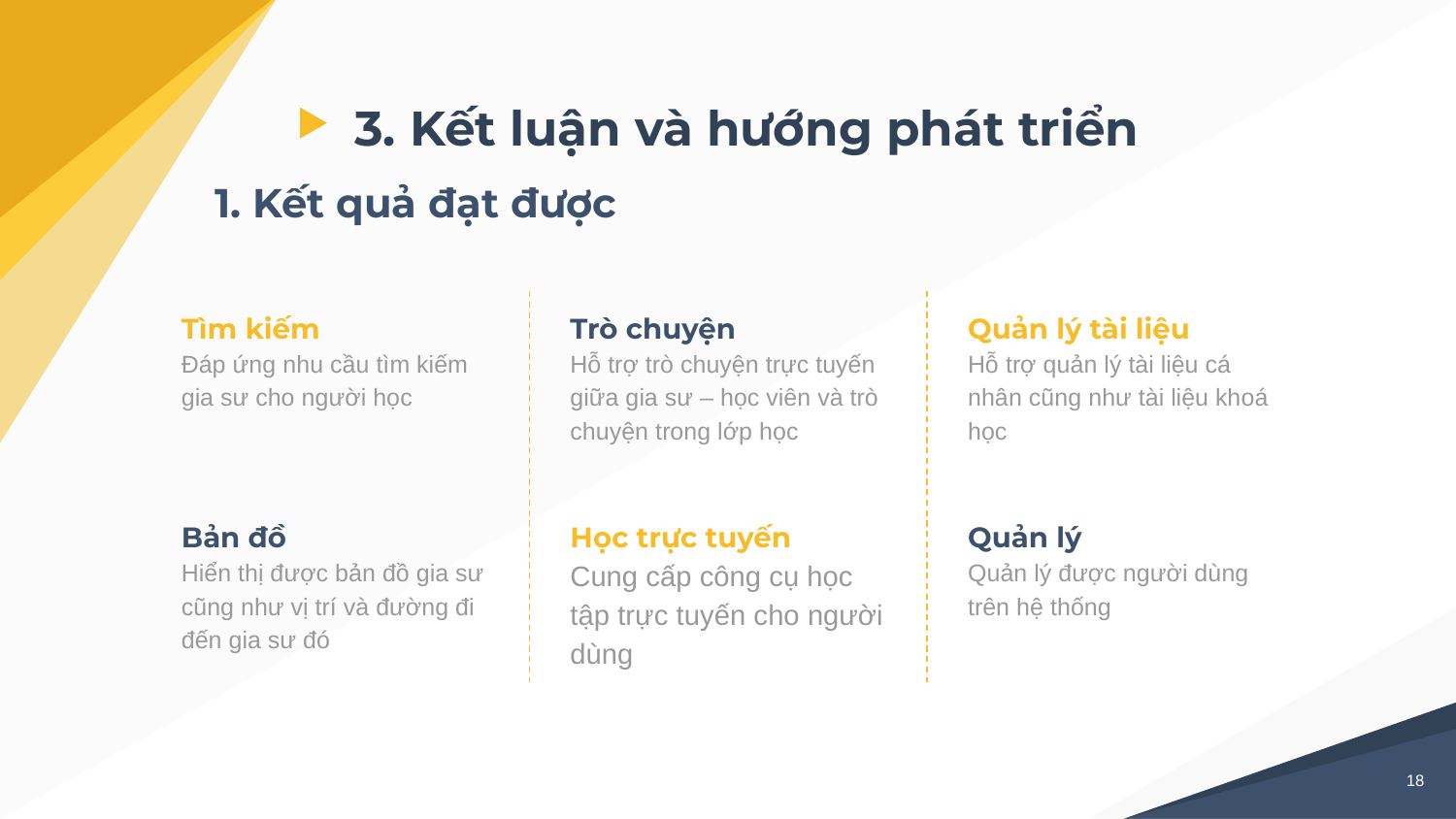

# 3. Kết luận và hướng phát triển
1. Kết quả đạt được

Tìm kiếm
Đáp ứng nhu cầu tìm kiếm gia sư cho người học
Trò chuyện
Hỗ trợ trò chuyện trực tuyến giữa gia sư – học viên và trò chuyện trong lớp học
Quản lý tài liệu
Hỗ trợ quản lý tài liệu cá nhân cũng như tài liệu khoá học
Quản lý
Quản lý được người dùng trên hệ thống
Bản đồ
Hiển thị được bản đồ gia sư cũng như vị trí và đường đi đến gia sư đó
Học trực tuyến
Cung cấp công cụ học tập trực tuyến cho người dùng
18